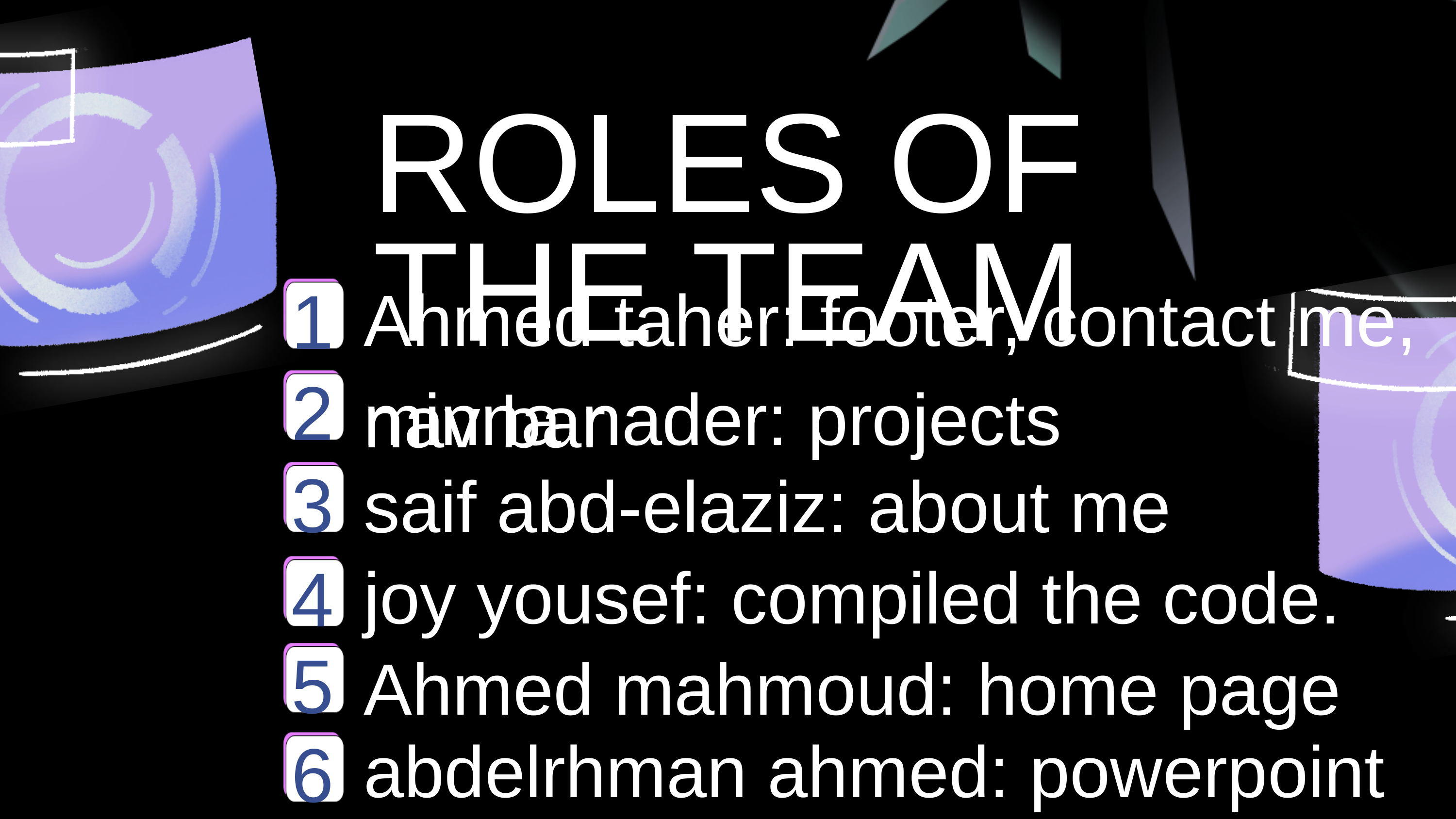

ROLES OF THE TEAM
Ahmed taher: footer, contact me, nav bar

1

2

minna nader: projects
saif abd-elaziz: about me
3

joy yousef: compiled the code.
4

Ahmed mahmoud: home page
5

abdelrhman ahmed: powerpoint
6